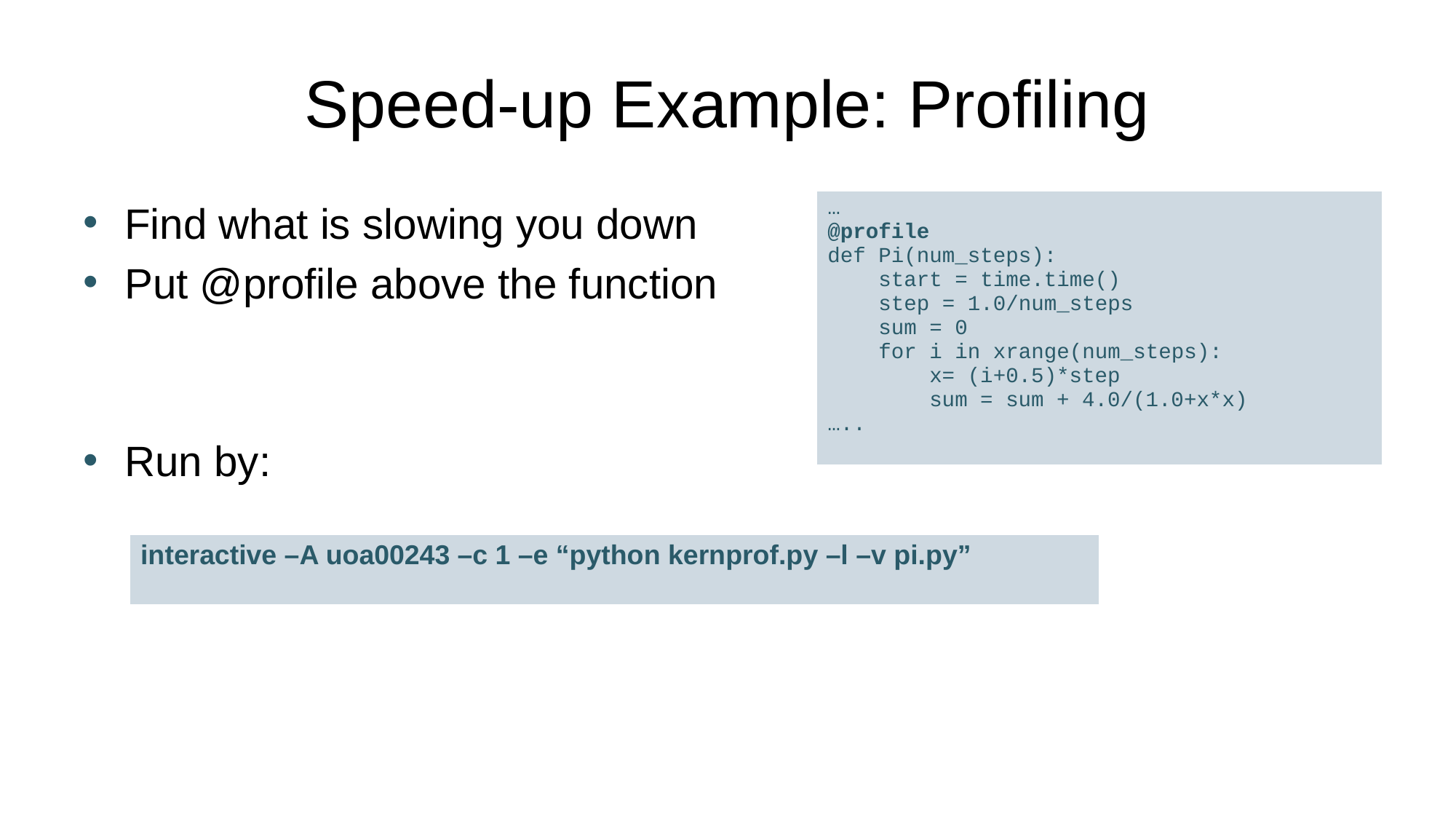

# Speed-up Example: Profiling
| … @profile def Pi(num\_steps): start = time.time() step = 1.0/num\_steps sum = 0 for i in xrange(num\_steps): x= (i+0.5)\*step sum = sum + 4.0/(1.0+x\*x) ….. |
| --- |
Find what is slowing you down
Put @profile above the function

Run by:

| interactive –A uoa00243 –c 1 –e “python kernprof.py –l –v pi.py” |
| --- |